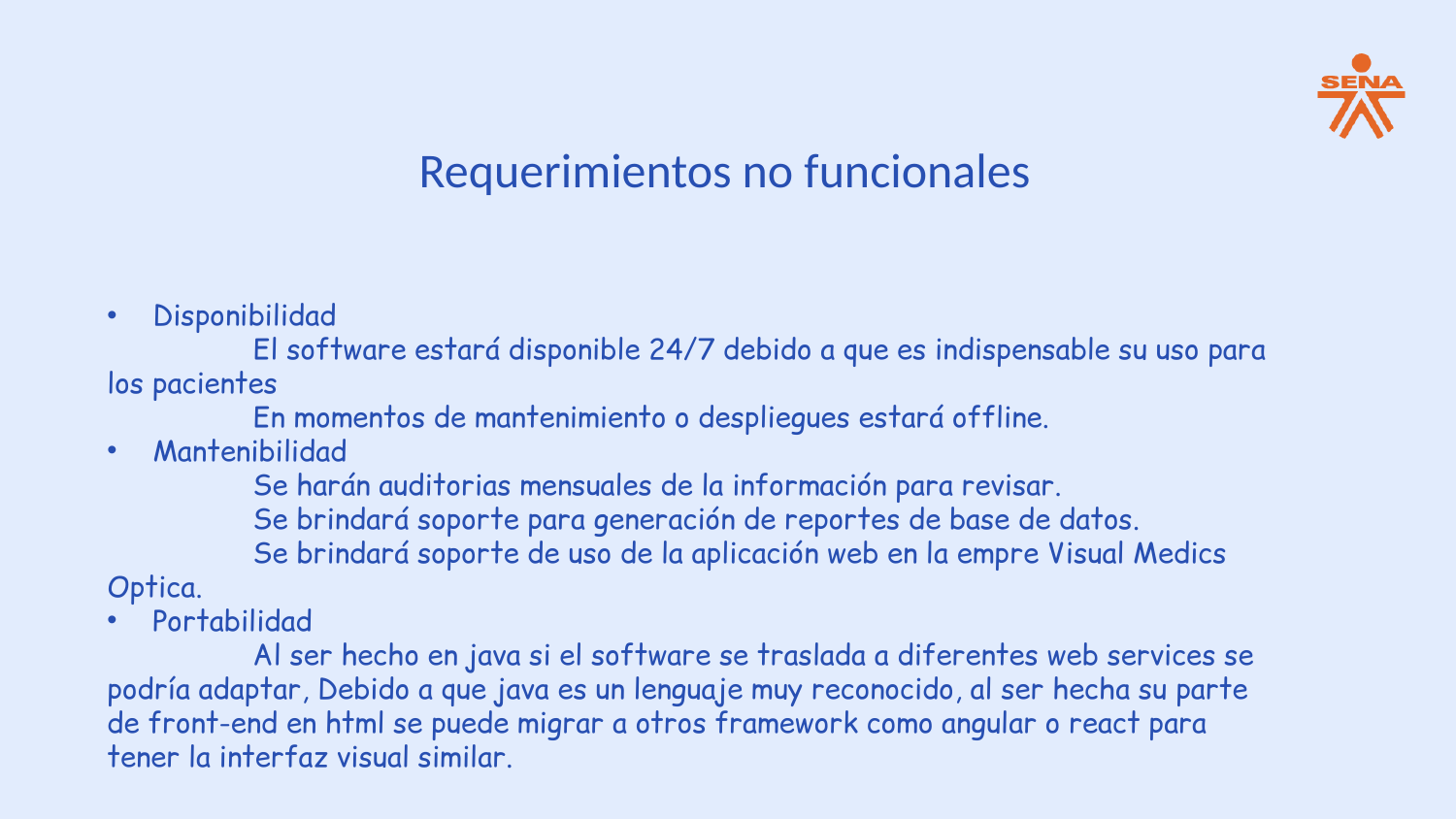

Requerimientos no funcionales
Disponibilidad
	El software estará disponible 24/7 debido a que es indispensable su uso para los pacientes
	En momentos de mantenimiento o despliegues estará offline.
Mantenibilidad
	Se harán auditorias mensuales de la información para revisar.
	Se brindará soporte para generación de reportes de base de datos.
	Se brindará soporte de uso de la aplicación web en la empre Visual Medics Optica.
Portabilidad
	Al ser hecho en java si el software se traslada a diferentes web services se podría adaptar, Debido a que java es un lenguaje muy reconocido, al ser hecha su parte de front-end en html se puede migrar a otros framework como angular o react para tener la interfaz visual similar.